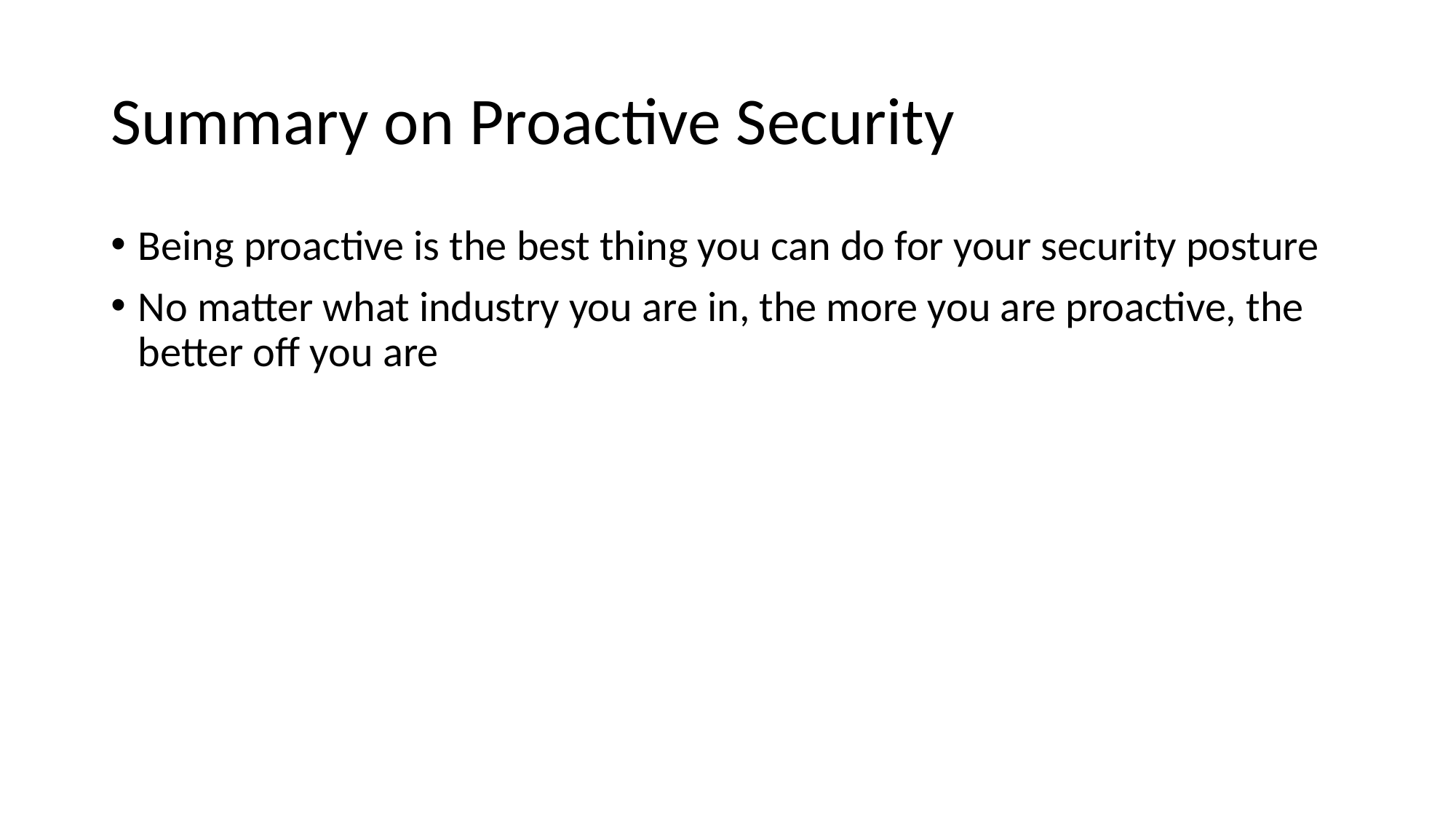

# Summary on Proactive Security
Being proactive is the best thing you can do for your security posture
No matter what industry you are in, the more you are proactive, the better off you are